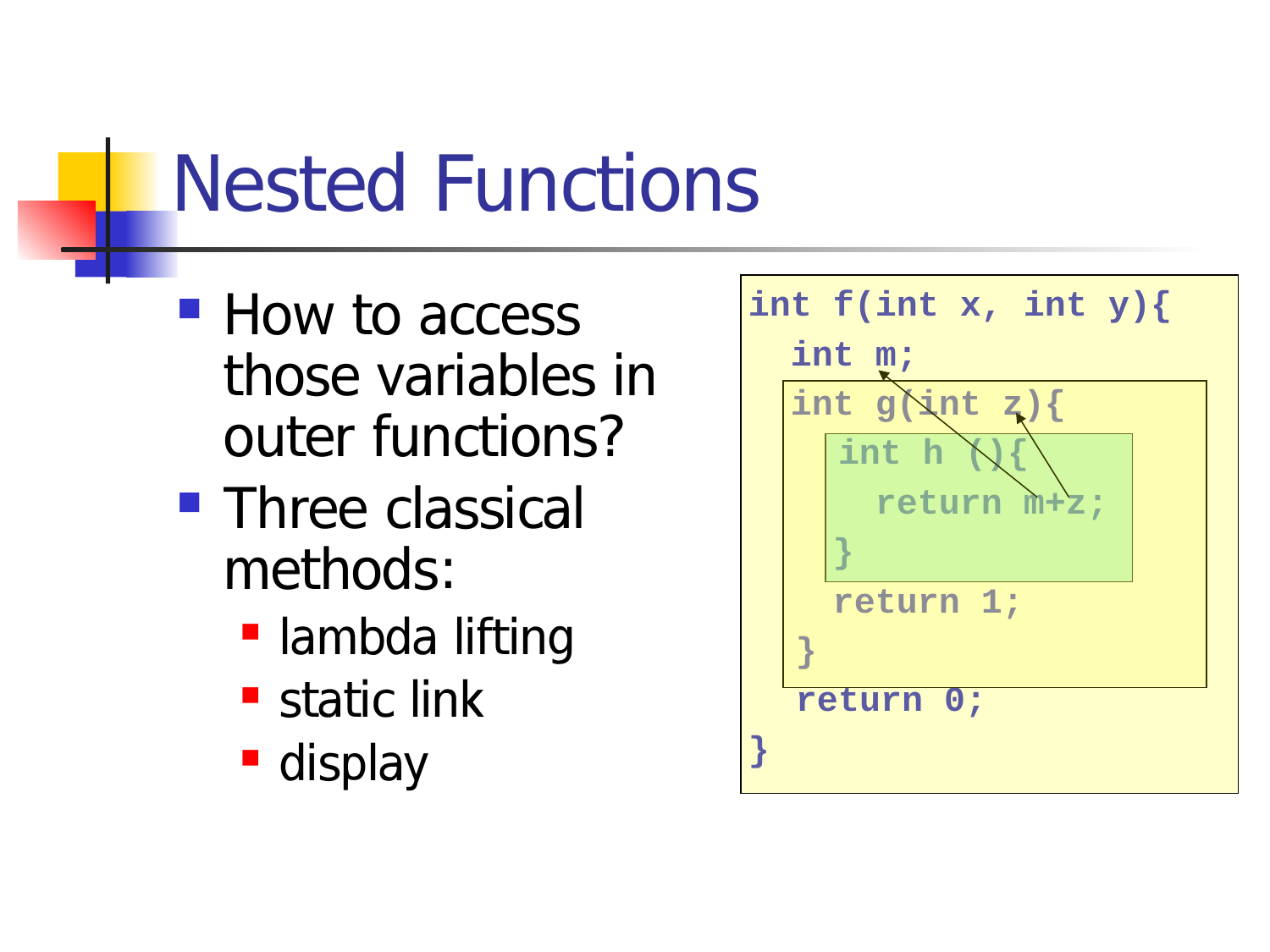

# Nested Functions
int f(int x, int y){
  int m;
  int g(int z){
	  int h (){
      return m+z;
    }
    return 1;
	}
	return 0;
}

How to access those variables in outer functions?
Three classical methods:
lambda lifting
static link
display